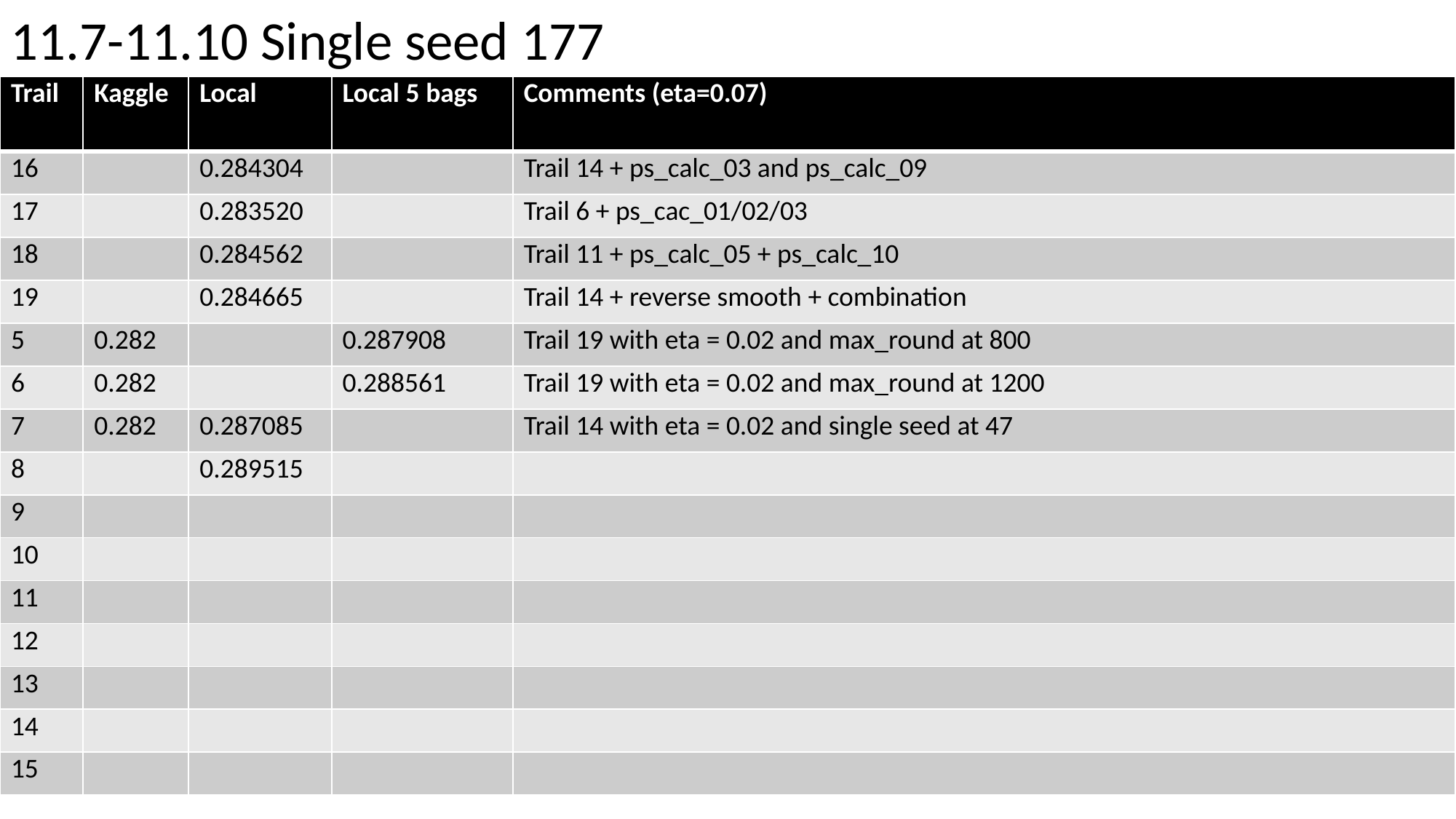

11.7-11.10 Single seed 177
| Trail | Kaggle | Local | Local 5 bags | Comments (eta=0.07) |
| --- | --- | --- | --- | --- |
| 16 |  | 0.284304 |  | Trail 14 + ps\_calc\_03 and ps\_calc\_09 |
| 17 |  | 0.283520 |  | Trail 6 + ps\_cac\_01/02/03 |
| 18 |  | 0.284562 |  | Trail 11 + ps\_calc\_05 + ps\_calc\_10 |
| 19 |  | 0.284665 |  | Trail 14 + reverse smooth + combination |
| 5 | 0.282 |  | 0.287908 | Trail 19 with eta = 0.02 and max\_round at 800 |
| 6 | 0.282 |  | 0.288561 | Trail 19 with eta = 0.02 and max\_round at 1200 |
| 7 | 0.282 | 0.287085 |  | Trail 14 with eta = 0.02 and single seed at 47 |
| 8 |  | 0.289515 |  |  |
| 9 |  |  |  |  |
| 10 |  |  |  |  |
| 11 |  |  |  |  |
| 12 |  |  |  |  |
| 13 |  |  |  |  |
| 14 |  |  |  |  |
| 15 |  |  |  |  |